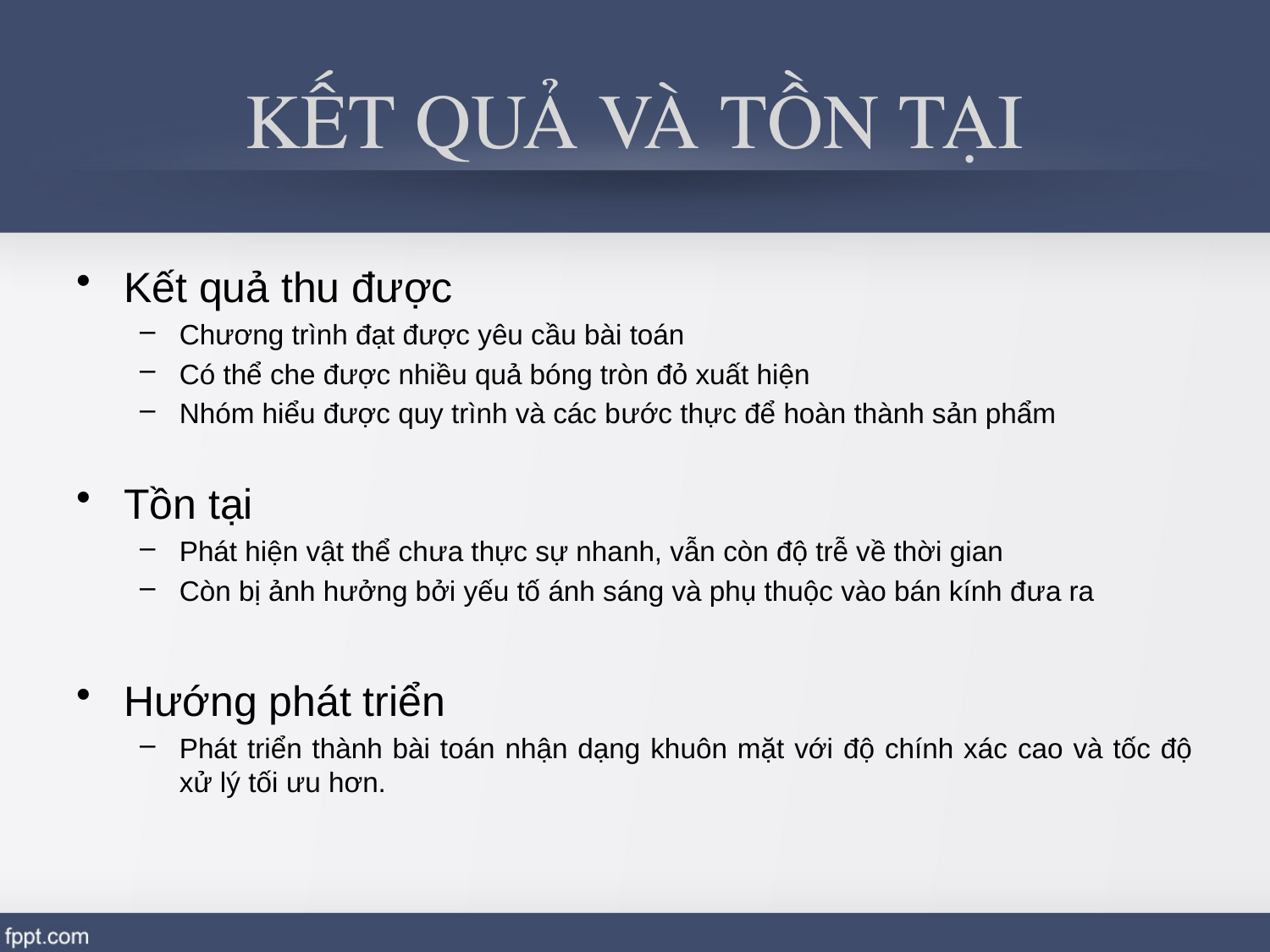

# KẾT QUẢ VÀ TỒN TẠI
Kết quả thu được
Chương trình đạt được yêu cầu bài toán
Có thể che được nhiều quả bóng tròn đỏ xuất hiện
Nhóm hiểu được quy trình và các bước thực để hoàn thành sản phẩm

Tồn tại
Phát hiện vật thể chưa thực sự nhanh, vẫn còn độ trễ về thời gian
Còn bị ảnh hưởng bởi yếu tố ánh sáng và phụ thuộc vào bán kính đưa ra

Hướng phát triển
Phát triển thành bài toán nhận dạng khuôn mặt với độ chính xác cao và tốc độ xử lý tối ưu hơn.